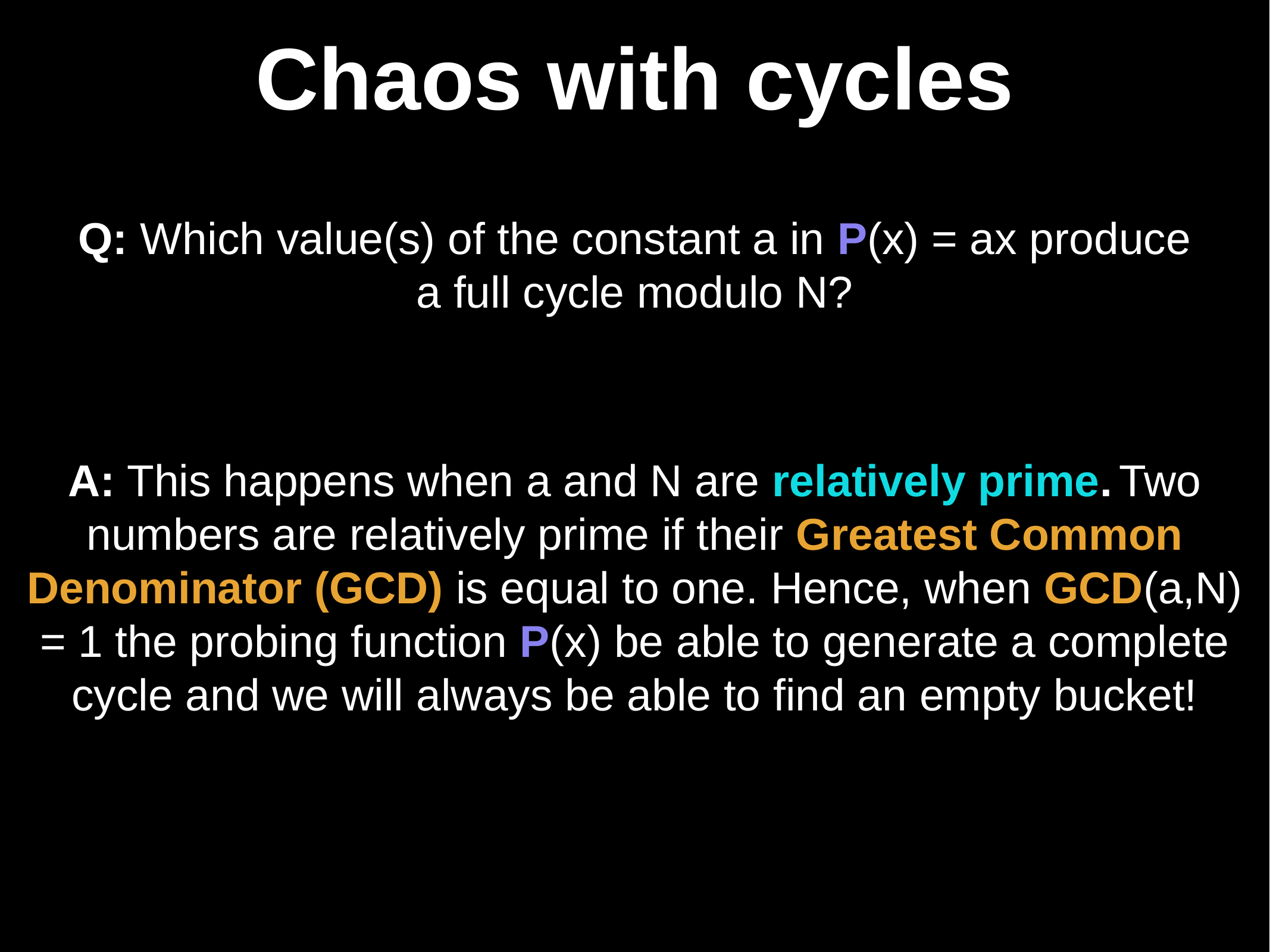

# Chaos with cycles
Q: Which value(s) of the constant a in P(x) = ax produce a full cycle modulo N?
A: This happens when a and N are relatively prime. Two numbers are relatively prime if their Greatest Common Denominator (GCD) is equal to one. Hence, when GCD(a,N) = 1 the probing function P(x) be able to generate a complete cycle and we will always be able to find an empty bucket!